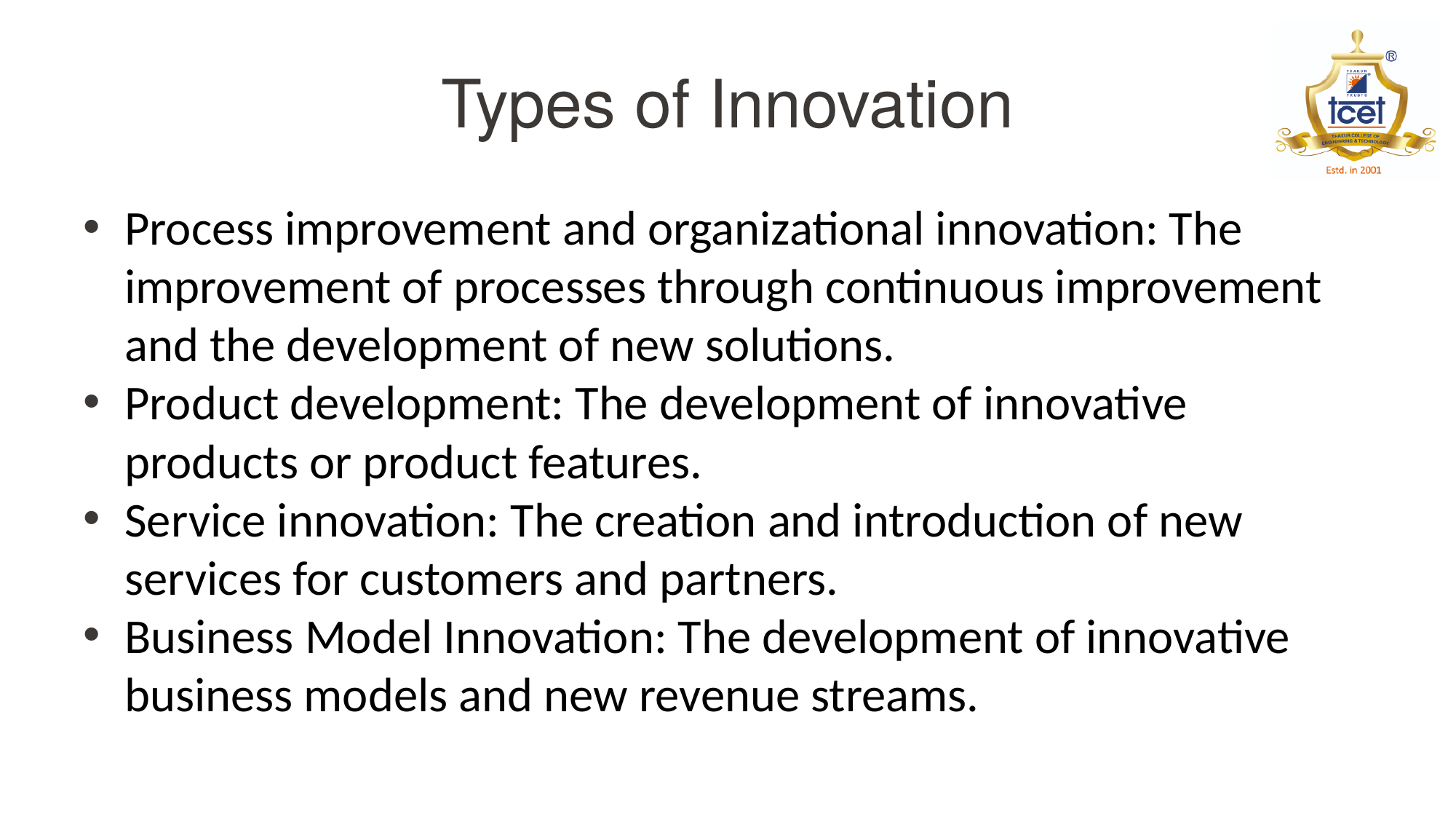

# Types of Innovation
Process improvement and organizational innovation: The improvement of processes through continuous improvement and the development of new solutions.
Product development: The development of innovative products or product features.
Service innovation: The creation and introduction of new services for customers and partners.
Business Model Innovation: The development of innovative business models and new revenue streams.